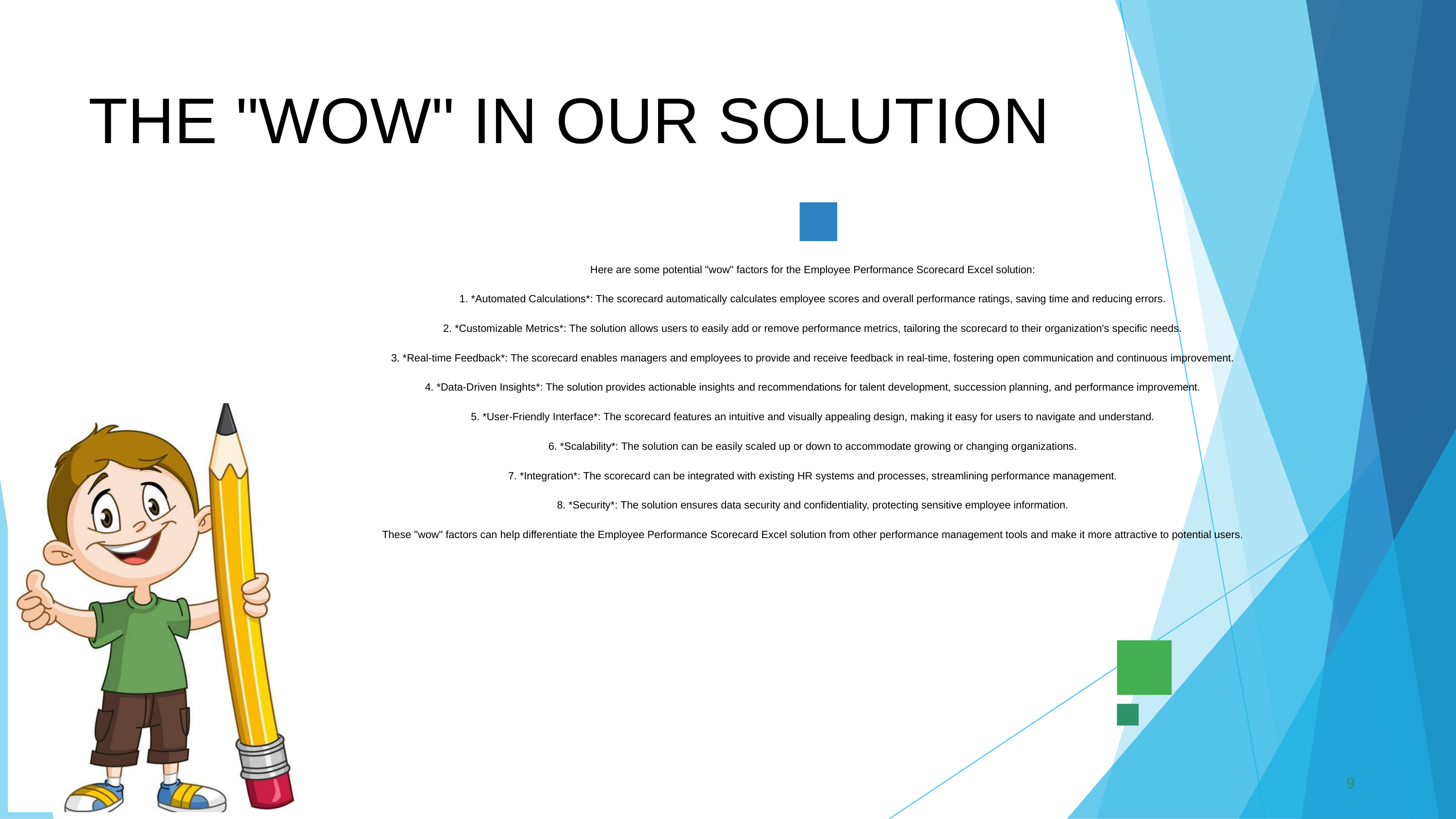

THE "WOW" IN OUR SOLUTION

Here are some potential "wow" factors for the Employee Performance Scorecard Excel solution:

1. *Automated Calculations*: The scorecard automatically calculates employee scores and overall performance ratings, saving time and reducing errors.

2. *Customizable Metrics*: The solution allows users to easily add or remove performance metrics, tailoring the scorecard to their organization's specific needs.

3. *Real-time Feedback*: The scorecard enables managers and employees to provide and receive feedback in real-time, fostering open communication and continuous improvement.

4. *Data-Driven Insights*: The solution provides actionable insights and recommendations for talent development, succession planning, and performance improvement.

5. *User-Friendly Interface*: The scorecard features an intuitive and visually appealing design, making it easy for users to navigate and understand.

6. *Scalability*: The solution can be easily scaled up or down to accommodate growing or changing organizations.

7. *Integration*: The scorecard can be integrated with existing HR systems and processes, streamlining performance management.

8. *Security*: The solution ensures data security and confidentiality, protecting sensitive employee information.

These "wow" factors can help differentiate the Employee Performance Scorecard Excel solution from other performance management tools and make it more attractive to potential users.

9
3/21/2024  Annual Review